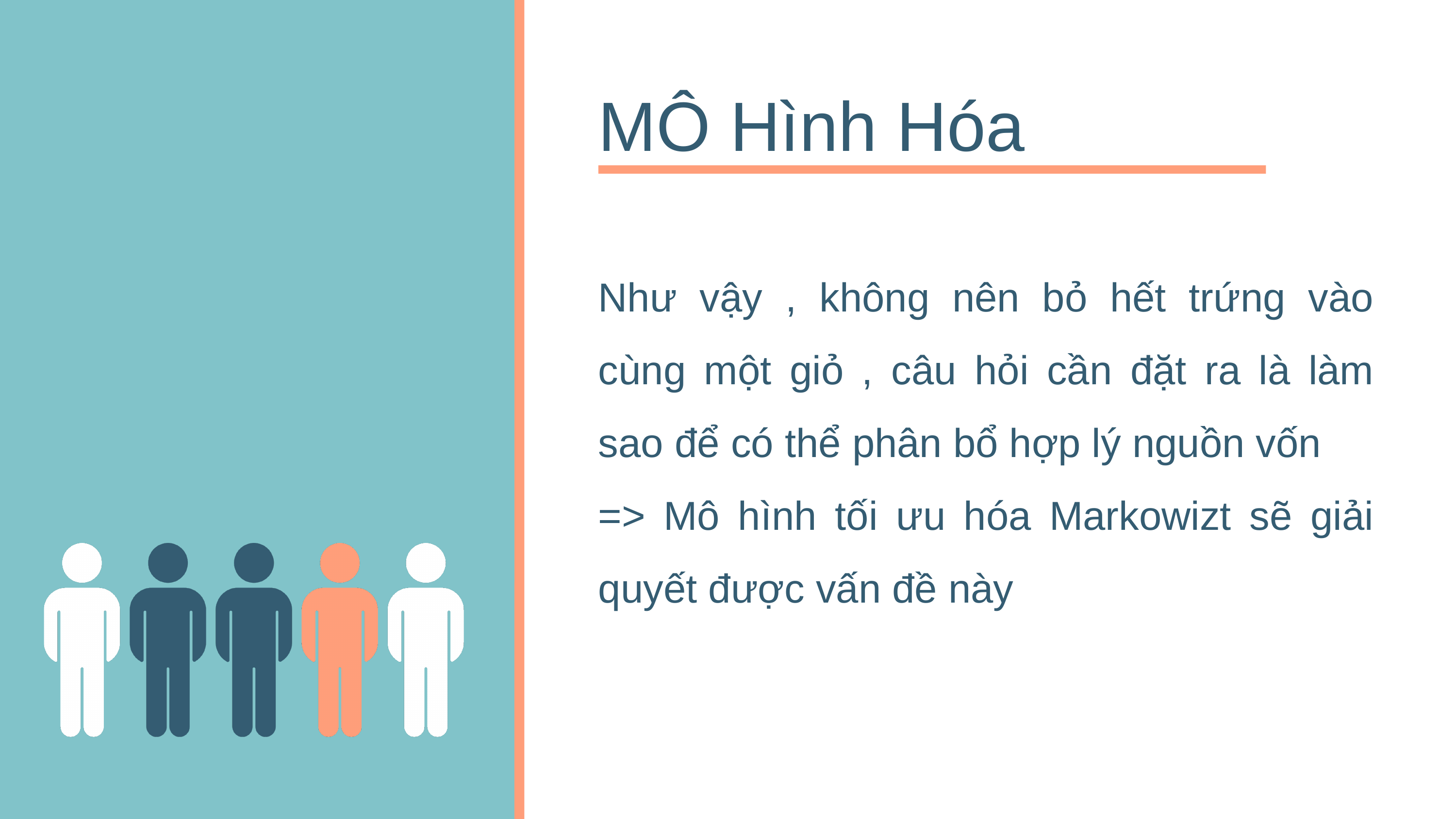

MÔ Hình Hóa

Như vậy , không nên bỏ hết trứng vào cùng một giỏ , câu hỏi cần đặt ra là làm sao để có thể phân bổ hợp lý nguồn vốn
=> Mô hình tối ưu hóa Markowizt sẽ giải quyết được vấn đề này